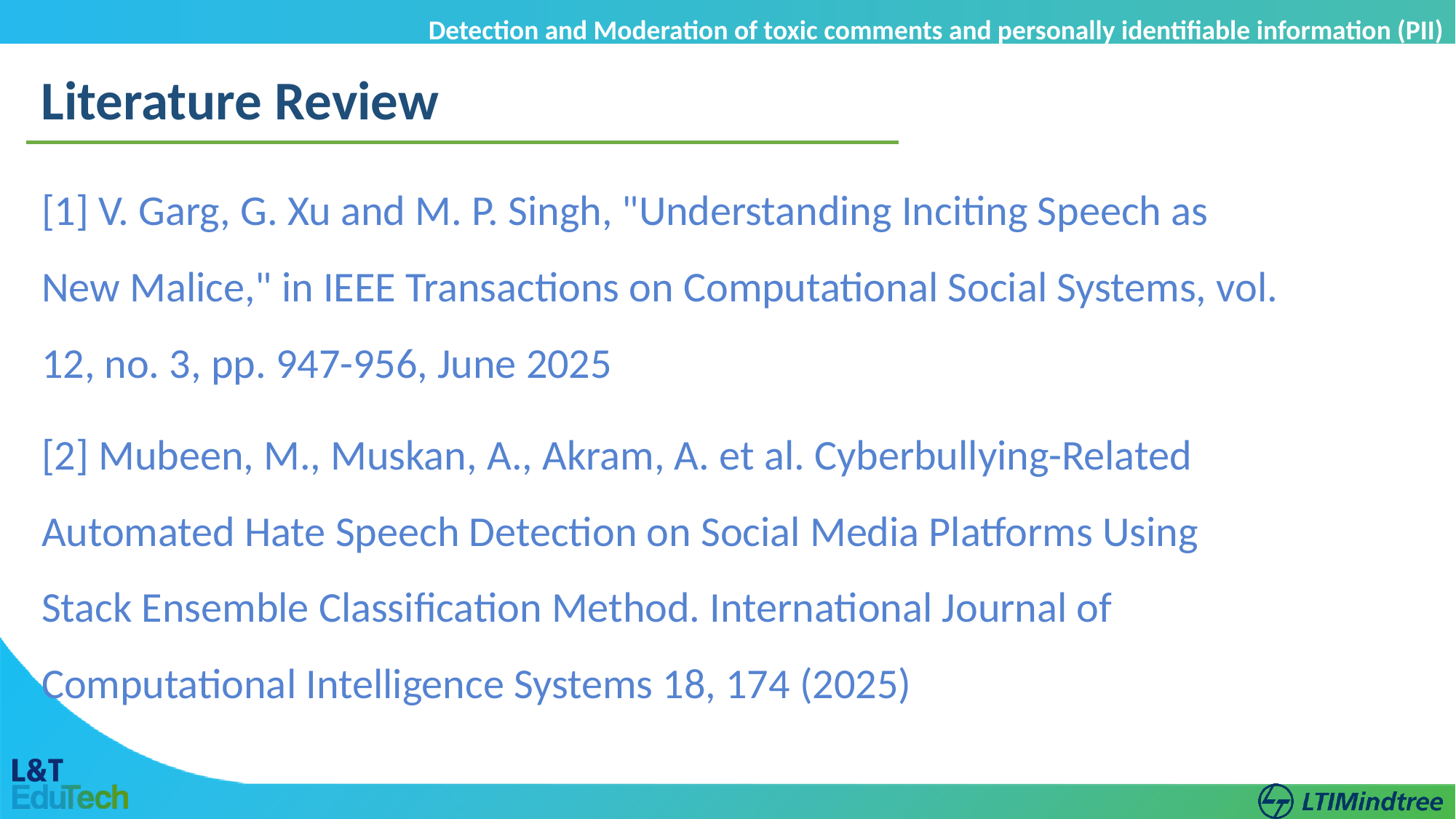

Detection and Moderation of toxic comments and personally identifiable information (PII)

Literature Review
[1] V. Garg, G. Xu and M. P. Singh, "Understanding Inciting Speech as New Malice," in IEEE Transactions on Computational Social Systems, vol. 12, no. 3, pp. 947-956, June 2025
[2] Mubeen, M., Muskan, A., Akram, A. et al. Cyberbullying-Related Automated Hate Speech Detection on Social Media Platforms Using Stack Ensemble Classification Method. International Journal of Computational Intelligence Systems 18, 174 (2025)